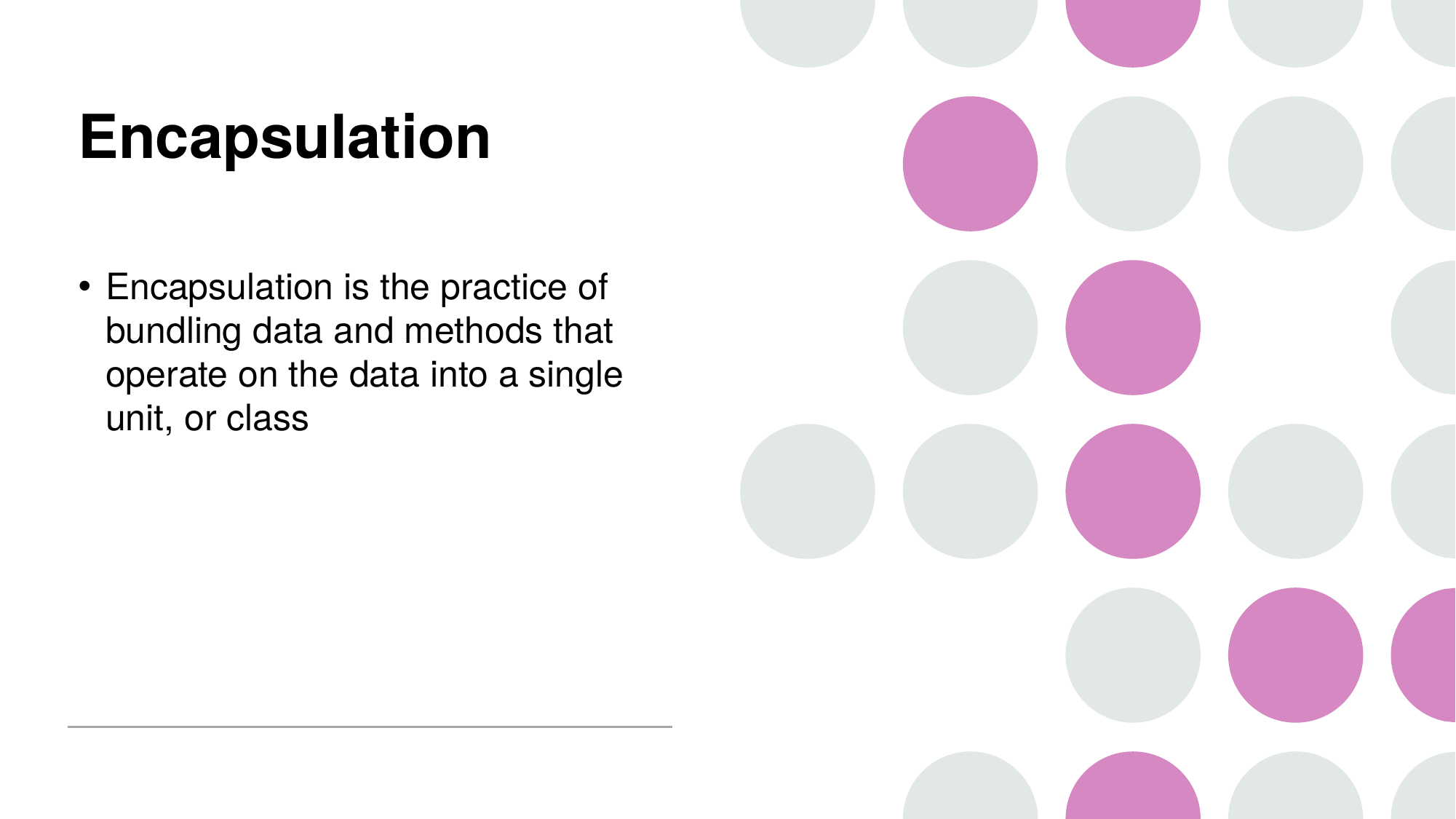

# Encapsulation
Encapsulation is the practice of bundling data and methods that operate on the data into a single unit, or class